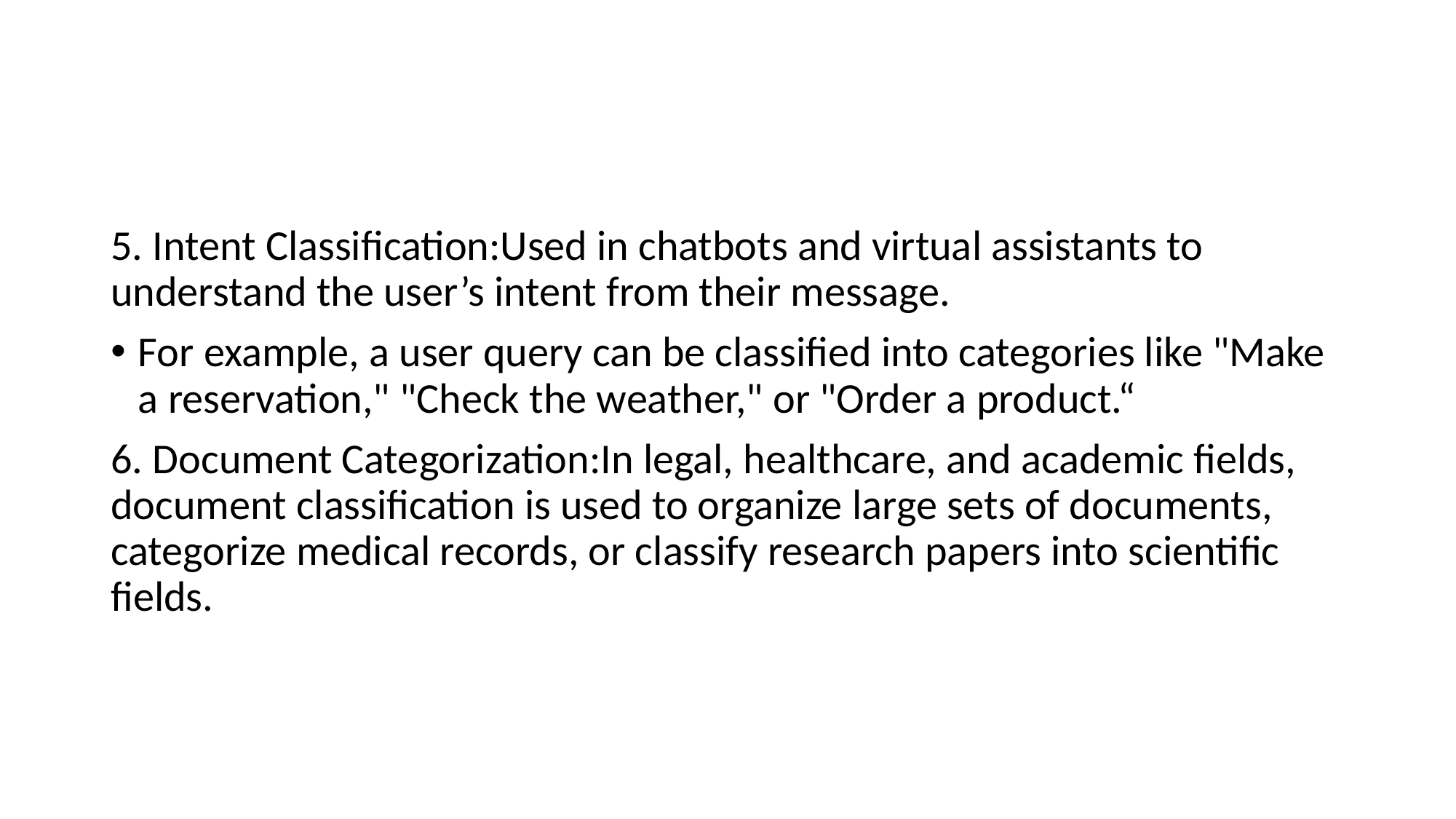

#
5. Intent Classification:Used in chatbots and virtual assistants to understand the user’s intent from their message.
For example, a user query can be classified into categories like "Make a reservation," "Check the weather," or "Order a product.“
6. Document Categorization:In legal, healthcare, and academic fields, document classification is used to organize large sets of documents, categorize medical records, or classify research papers into scientific fields.